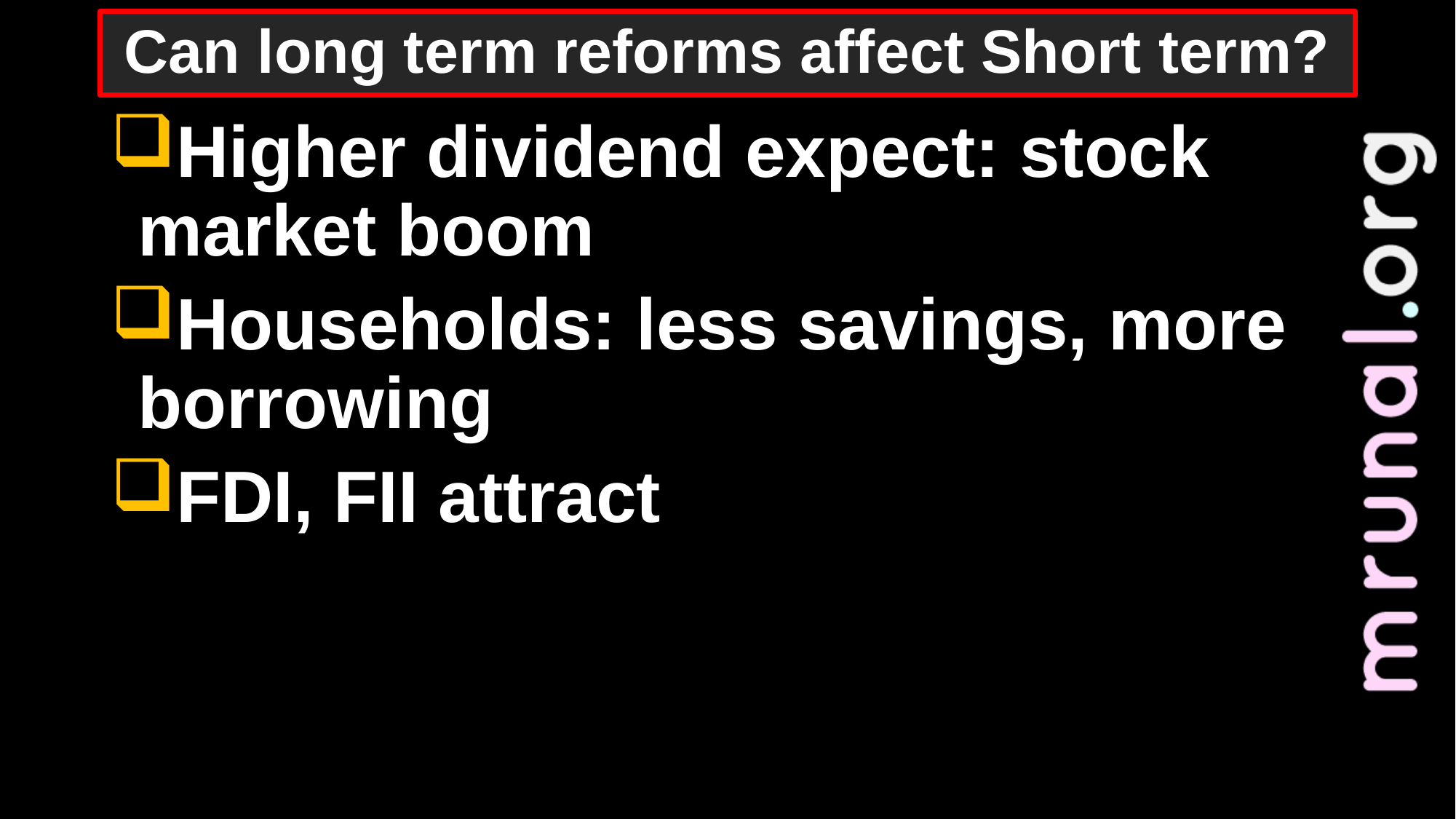

# Can long term reforms affect Short term?
Higher dividend expect: stock market boom
Households: less savings, more borrowing
FDI, FII attract